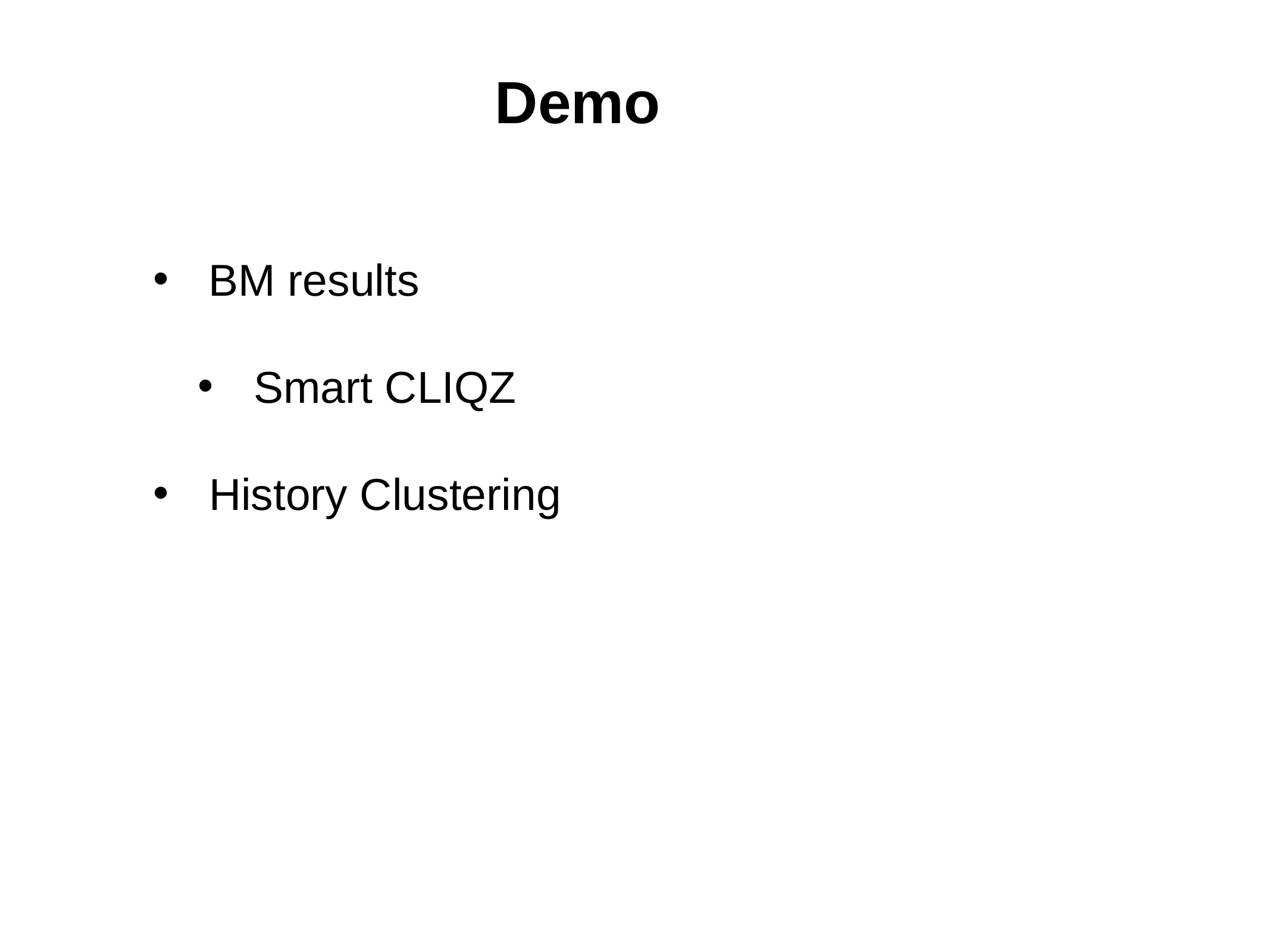

Demo
BM results
Smart CLIQZ
History Clustering

#